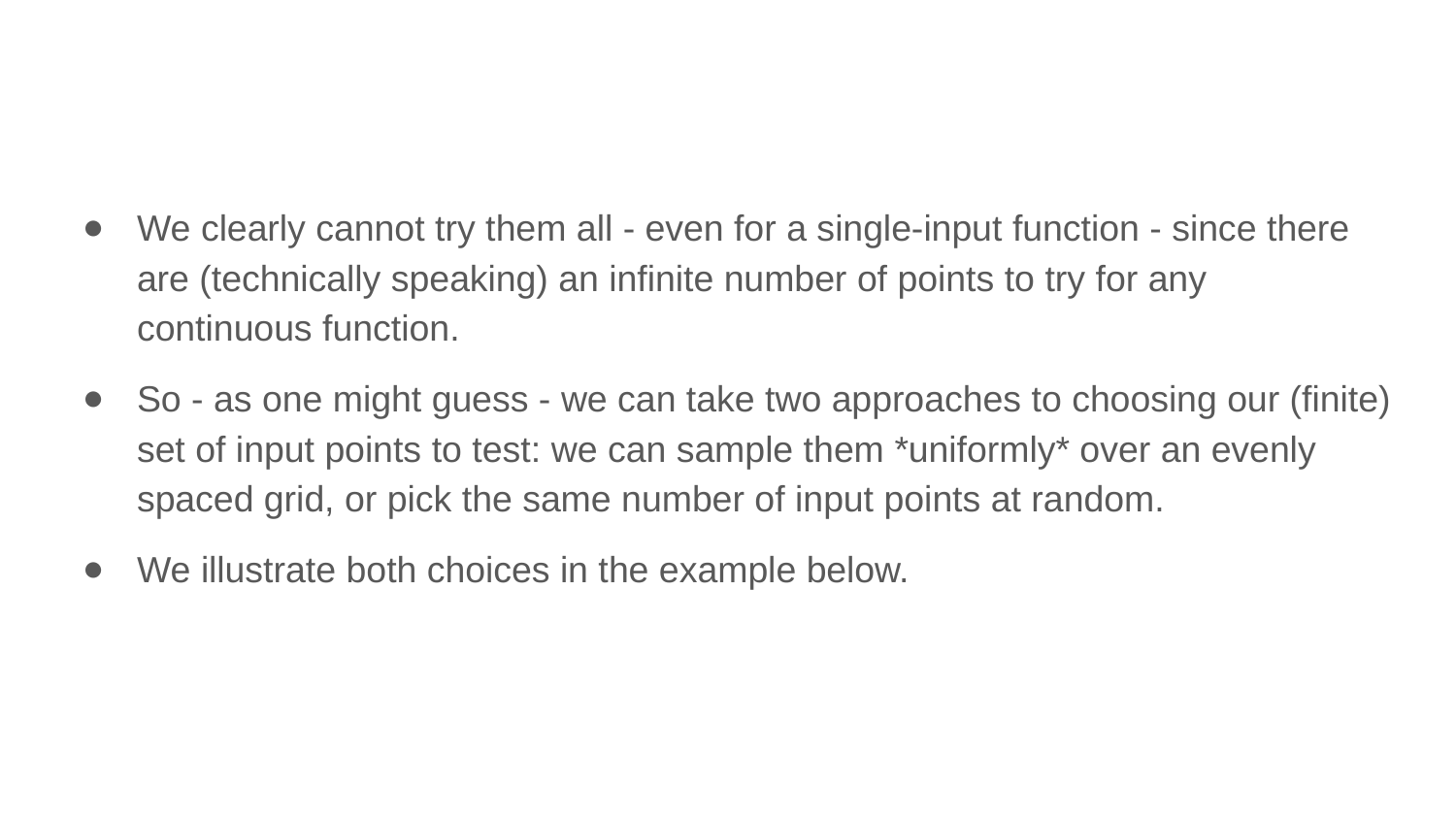

We clearly cannot try them all - even for a single-input function - since there are (technically speaking) an infinite number of points to try for any continuous function.
So - as one might guess - we can take two approaches to choosing our (finite) set of input points to test: we can sample them *uniformly* over an evenly spaced grid, or pick the same number of input points at random.
We illustrate both choices in the example below.